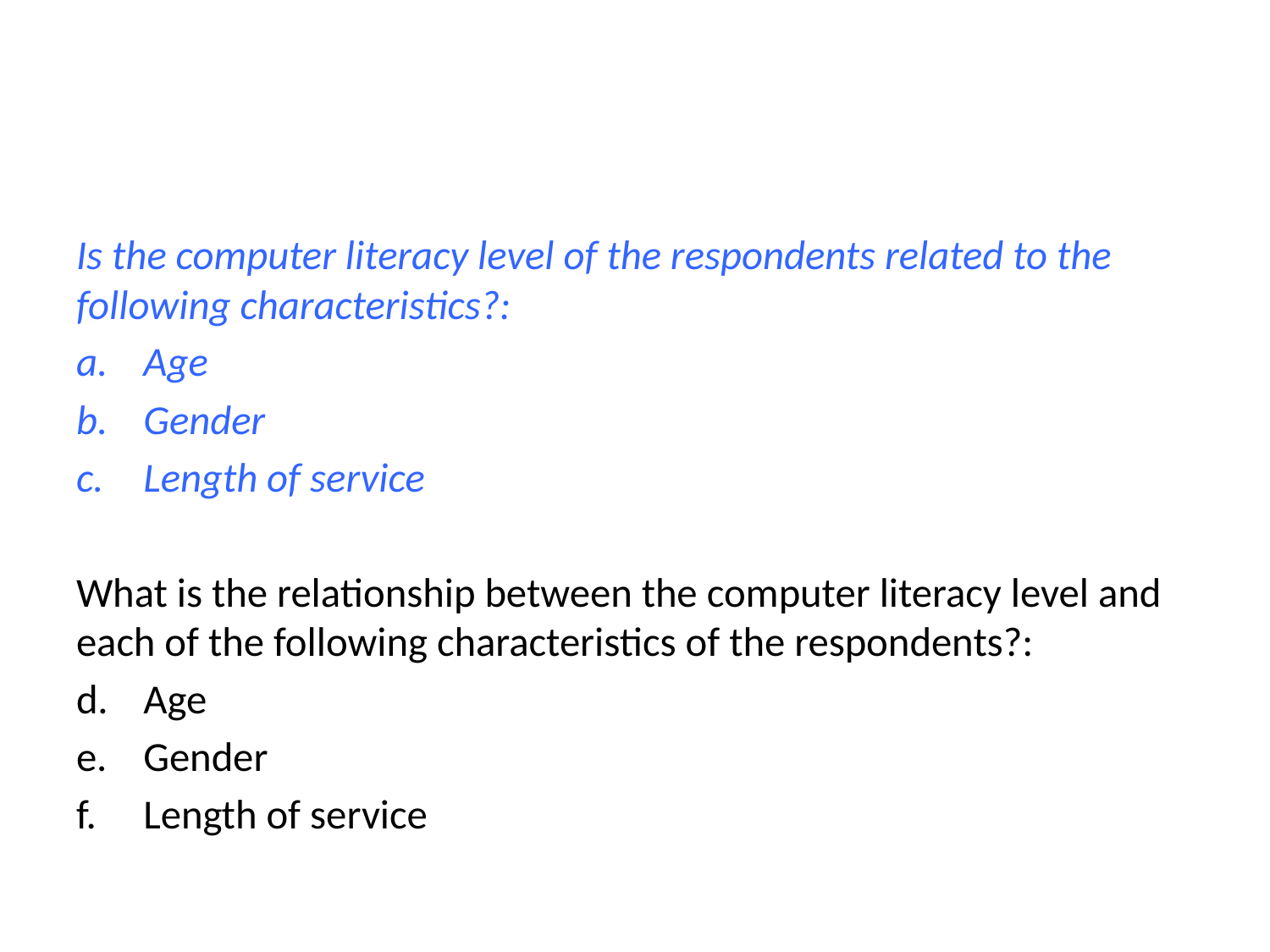

#
Is the computer literacy level of the respondents related to the following characteristics?:
Age
Gender
Length of service

What is the relationship between the computer literacy level and each of the following characteristics of the respondents?:
Age
Gender
Length of service